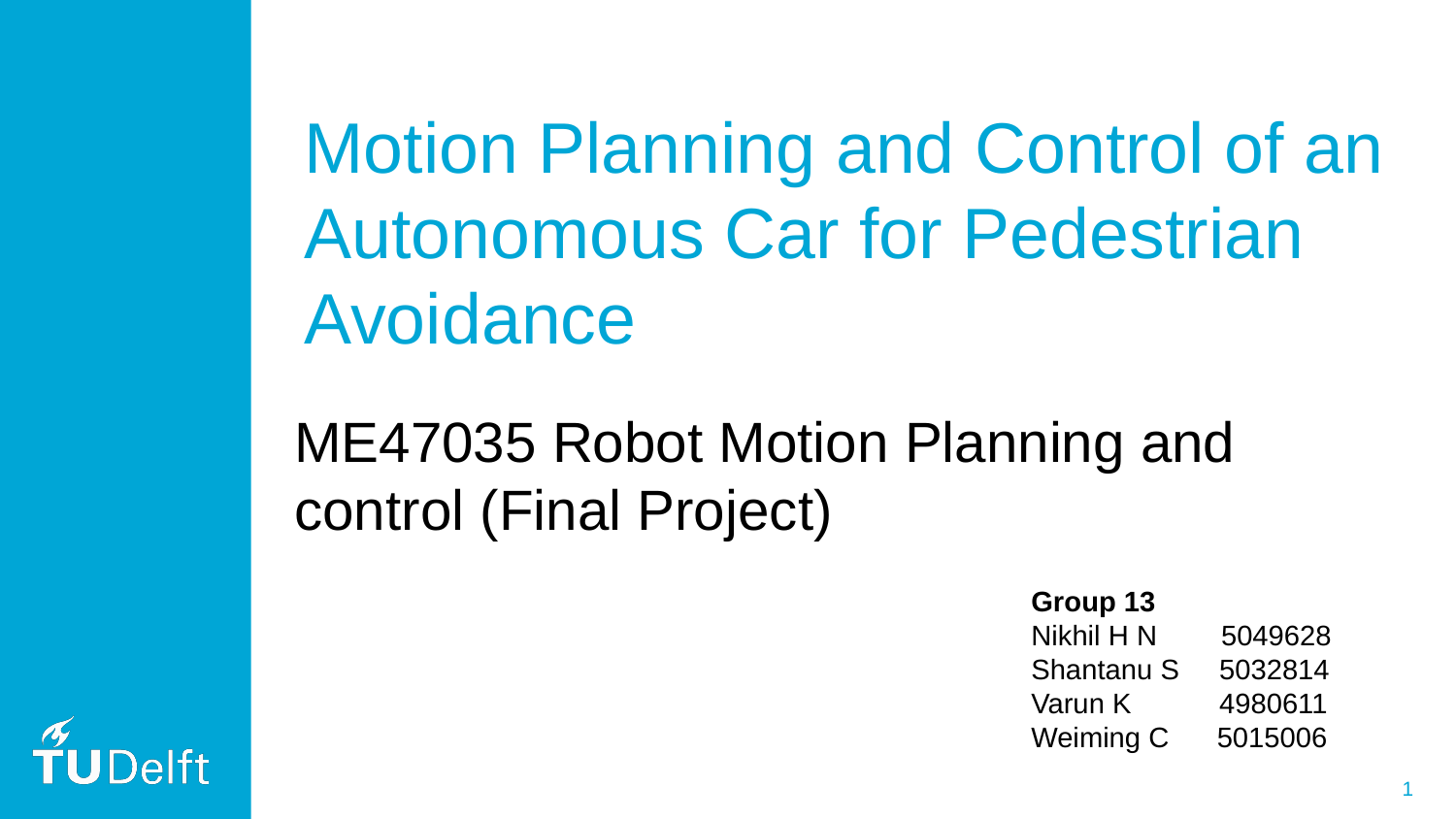

# Motion Planning and Control of an Autonomous Car for Pedestrian Avoidance
ME47035 Robot Motion Planning and control (Final Project)
Group 13
Nikhil H N        5049628
Shantanu S     5032814
Varun K           4980611
Weiming C      5015006